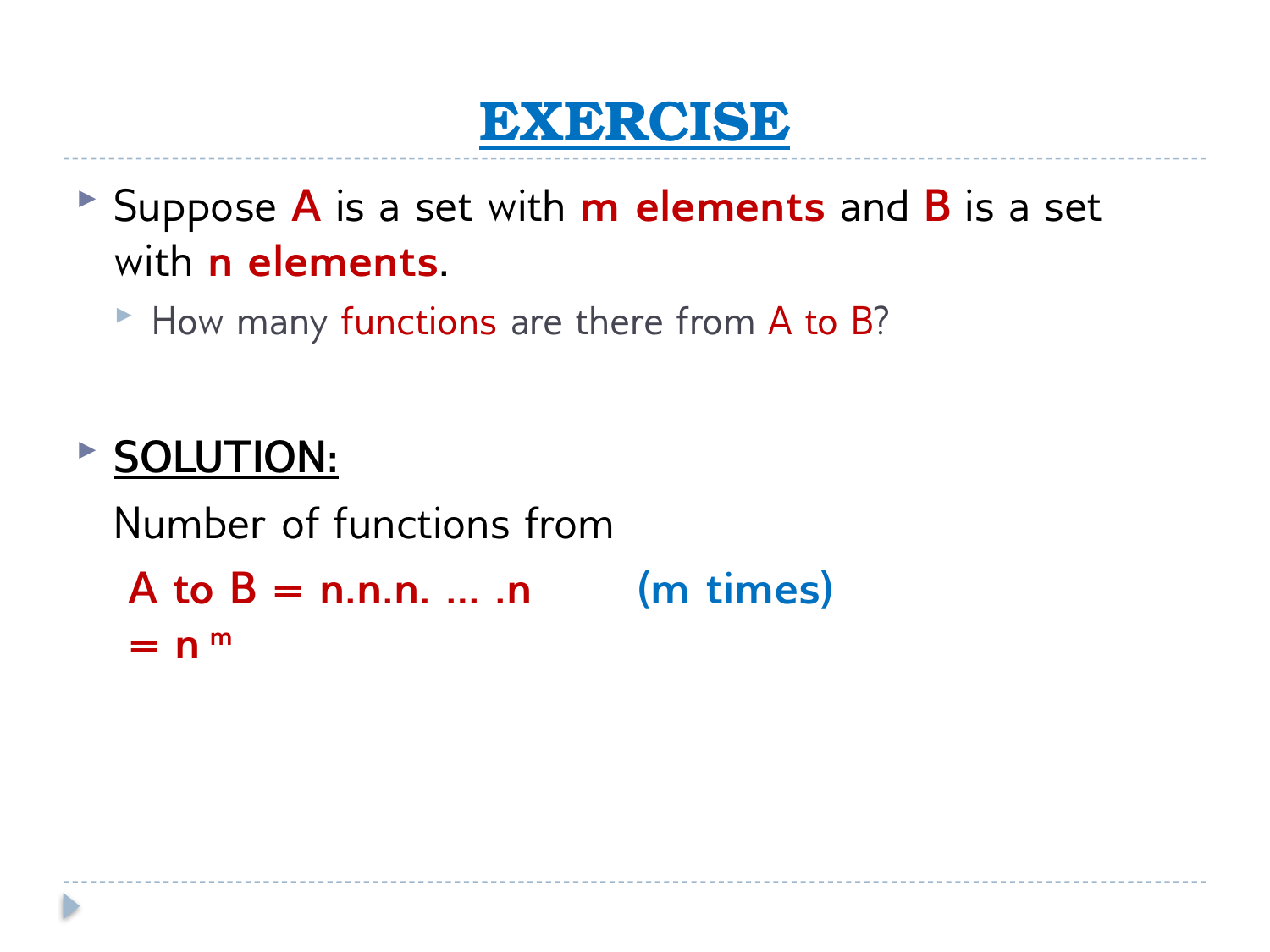

# EXERCISE
Suppose A is a set with m elements and B is a set with n elements.
How many functions are there from A to B?

SOLUTION:
	Number of functions from
	 A to B = n.n.n. … .n       (m times)			      = n m